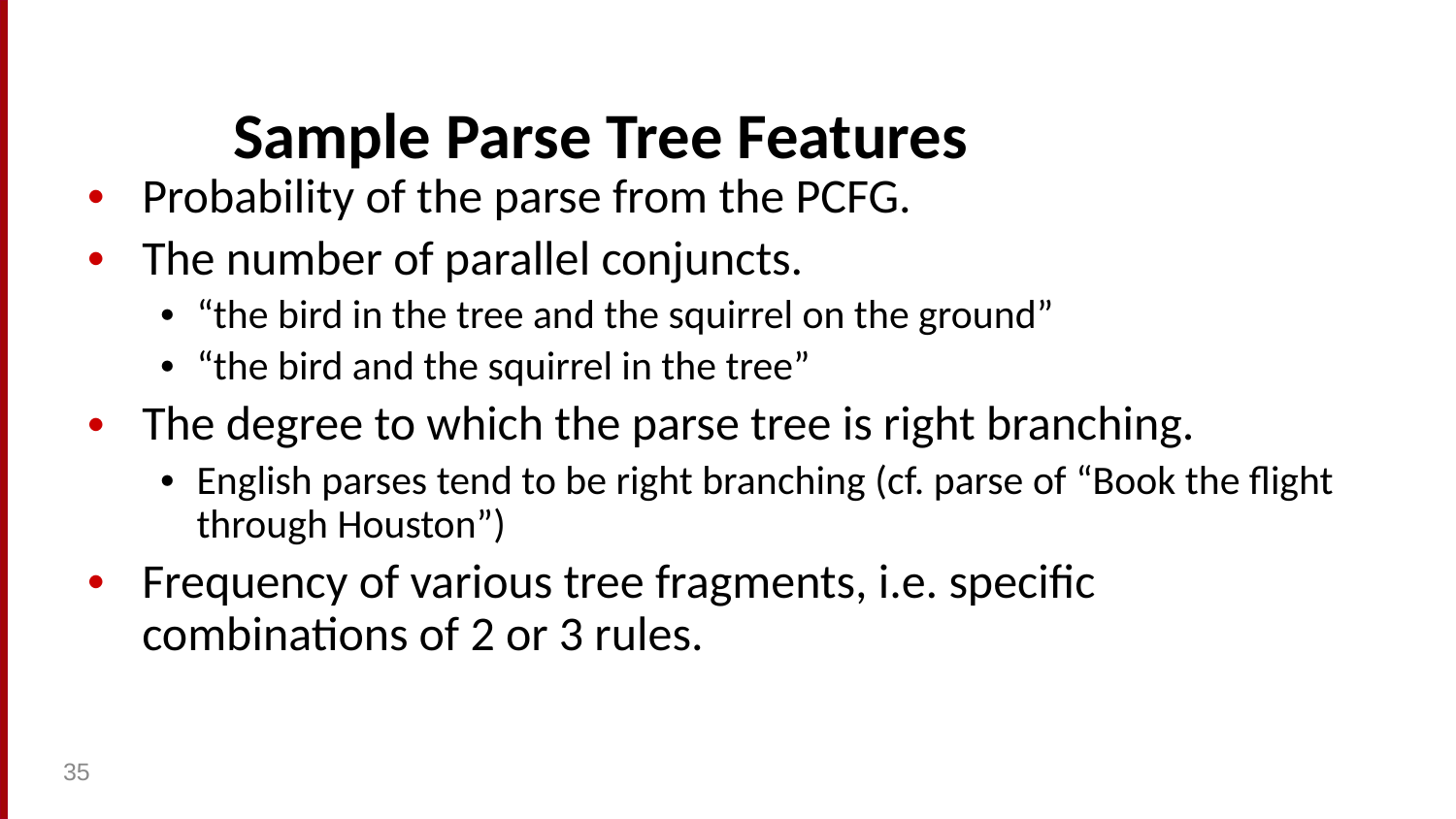

# Sample Parse Tree Features
Probability of the parse from the PCFG.
The number of parallel conjuncts.
“the bird in the tree and the squirrel on the ground”
“the bird and the squirrel in the tree”
The degree to which the parse tree is right branching.
English parses tend to be right branching (cf. parse of “Book the flight through Houston”)
Frequency of various tree fragments, i.e. specific combinations of 2 or 3 rules.
35